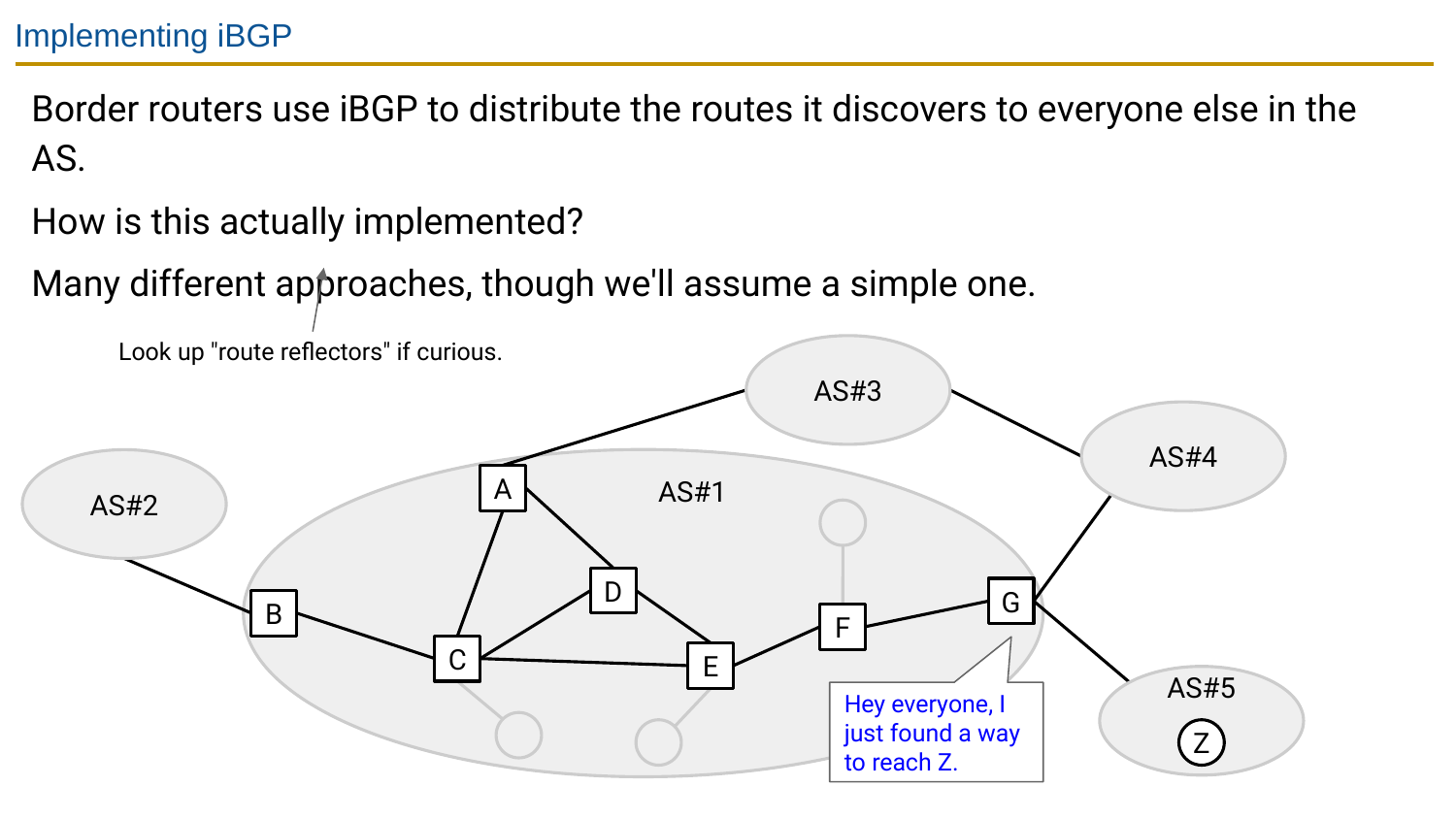

# Implementing iBGP
Border routers use iBGP to distribute the routes it discovers to everyone else in the AS.
How is this actually implemented?
Many different approaches, though we'll assume a simple one.
Look up "route reflectors" if curious.
AS#3
AS#4

AS#2
AS#1
A

D
G
B
F
C
E
AS#5

Hey everyone, I just found a way to reach Z.

Z